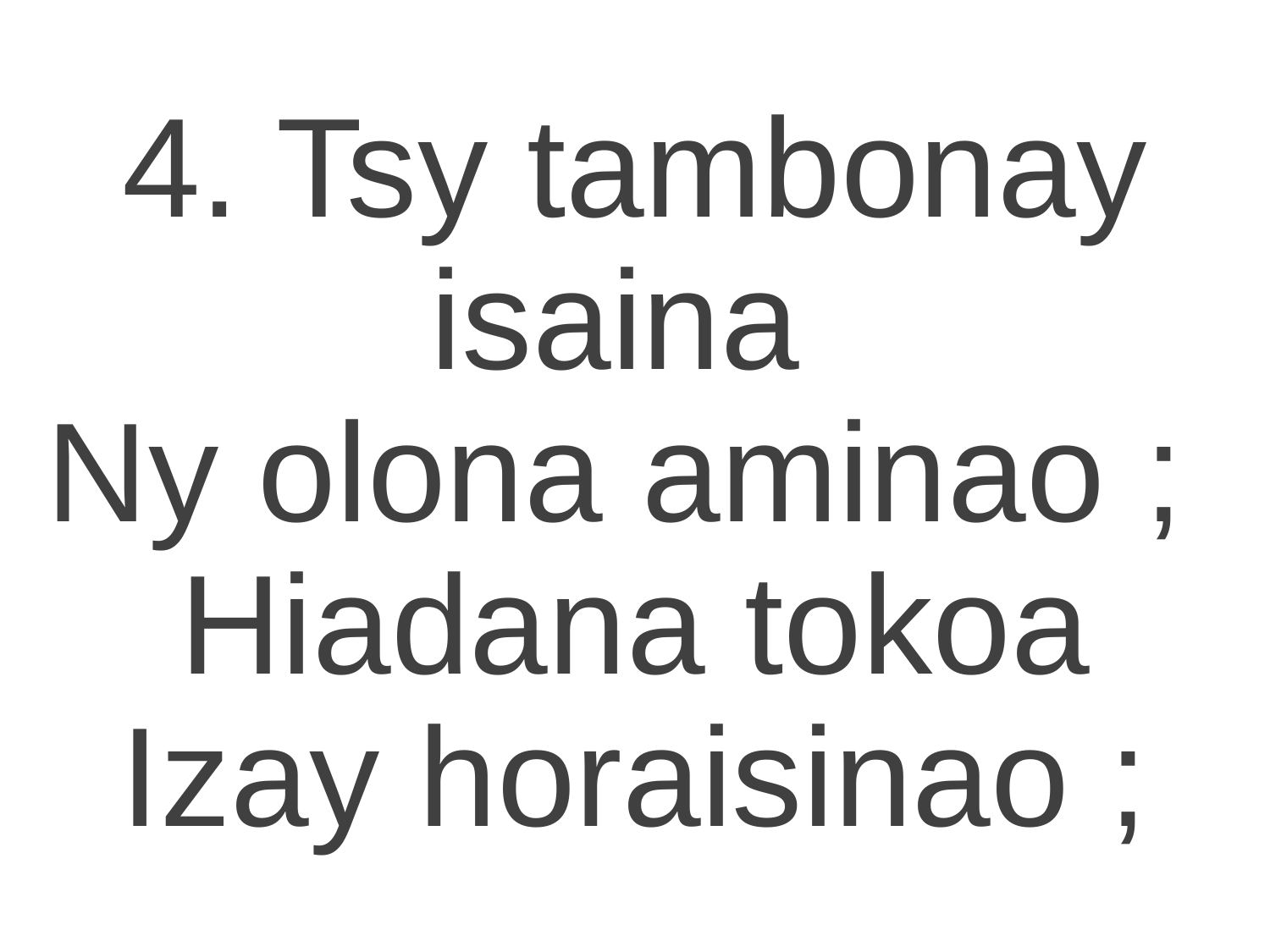

4. Tsy tambonay isaina
Ny olona aminao ;
Hiadana tokoa
Izay horaisinao ;